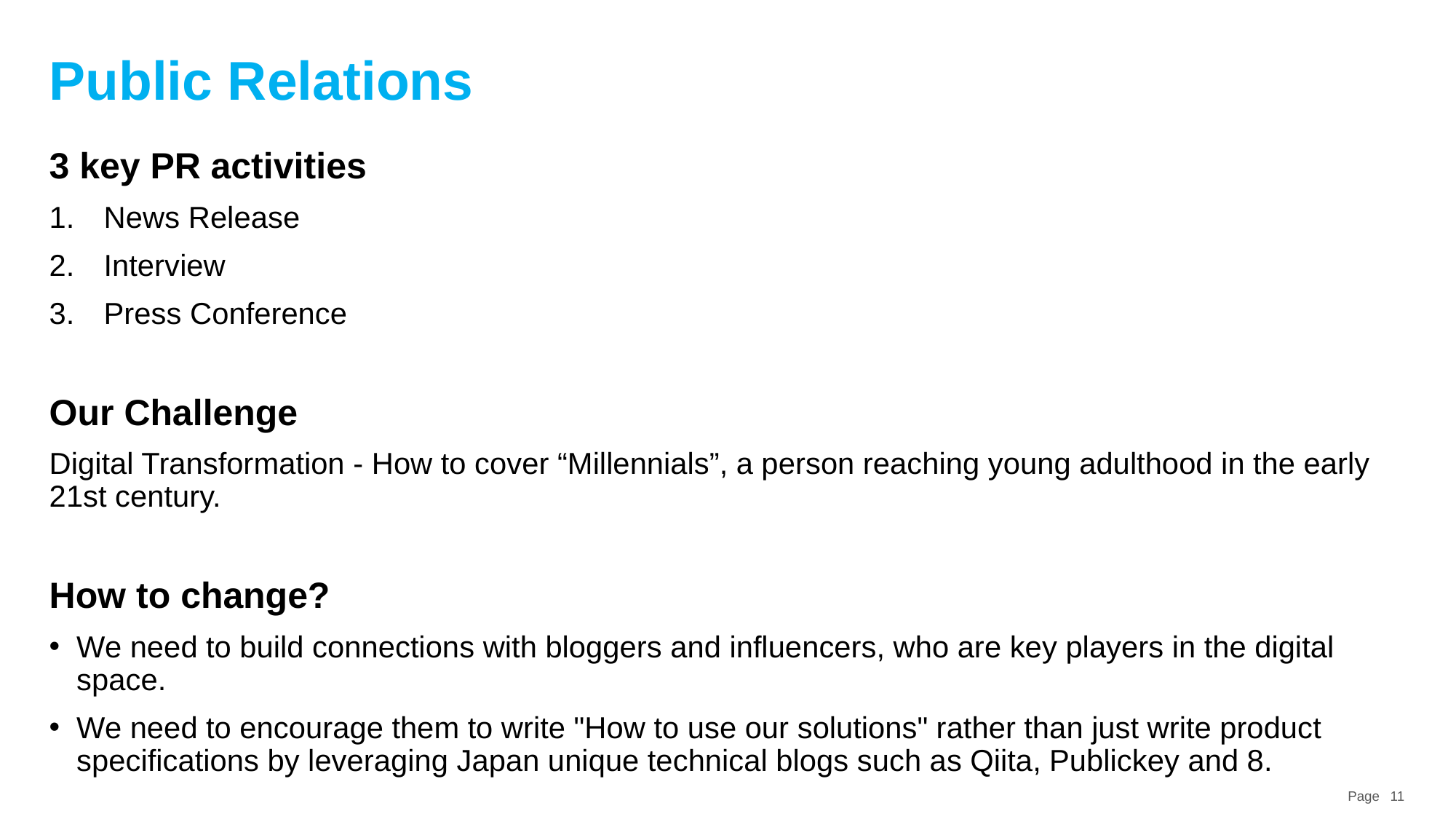

Public Relations
3 key PR activities
News Release
Interview
Press Conference

Our Challenge
Digital Transformation - How to cover “Millennials”, a person reaching young adulthood in the early 21st century.

How to change?
We need to build connections with bloggers and influencers, who are key players in the digital space.
We need to encourage them to write "How to use our solutions" rather than just write product specifications by leveraging Japan unique technical blogs such as Qiita, Publickey and 8.